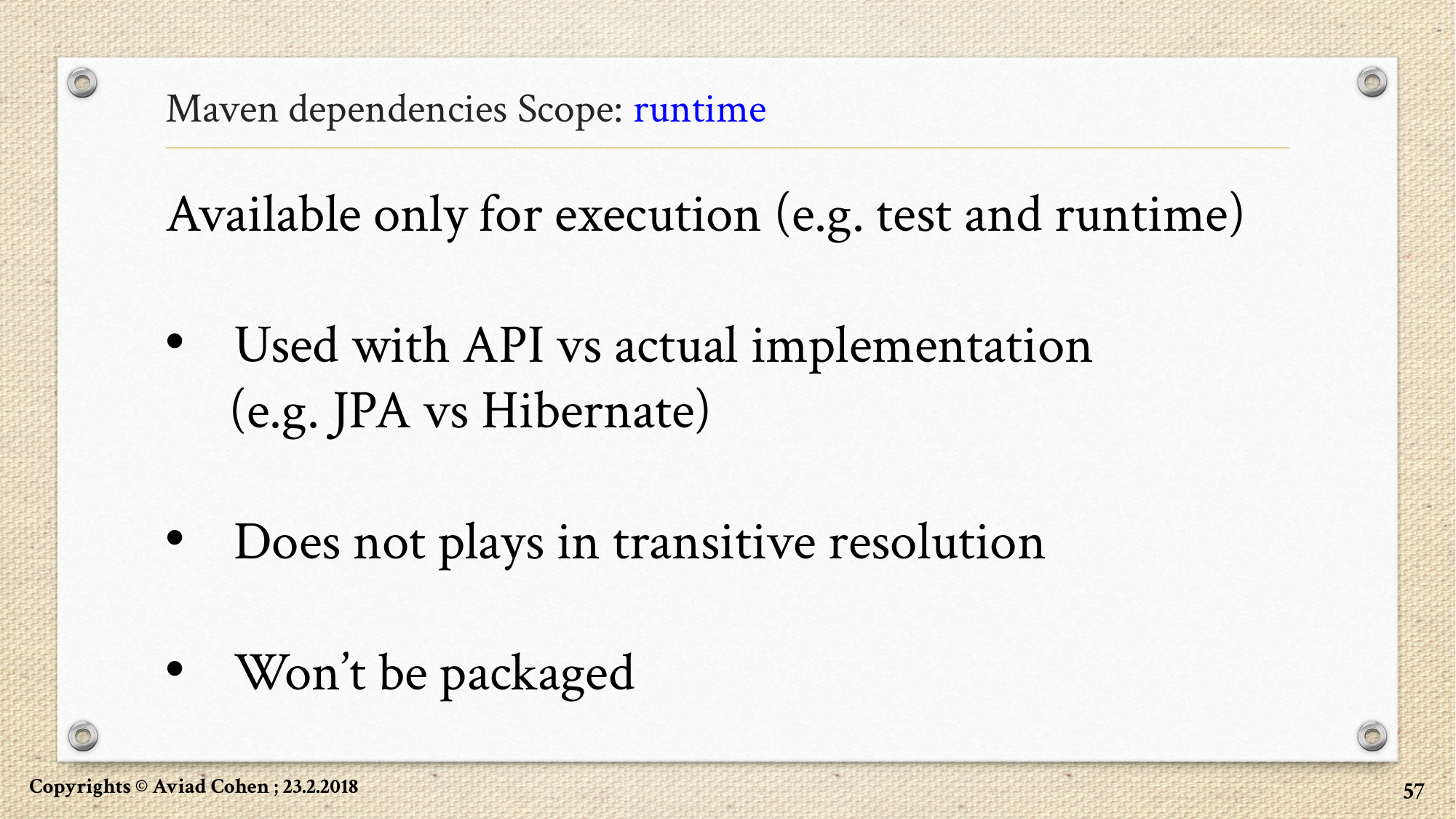

# Maven dependencies Scope: runtime
Available only for execution (e.g. test and runtime)

Used with API vs actual implementation
(e.g. JPA vs Hibernate)

Does not plays in transitive resolution

Won’t be packaged
Copyrights © Aviad Cohen ; 23.2.2018
57